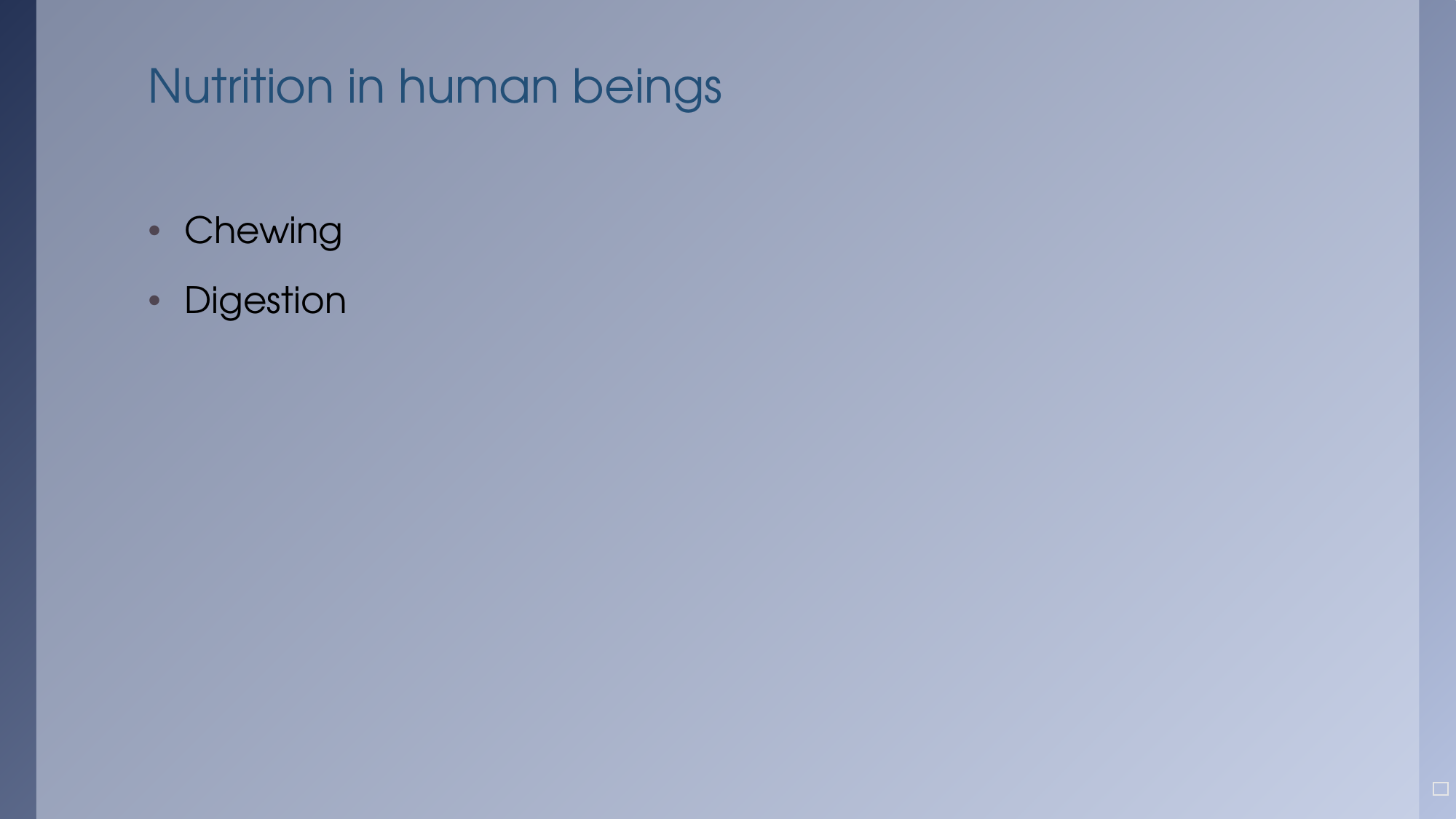

# Nutrition in human beings
Chewing
Digestion